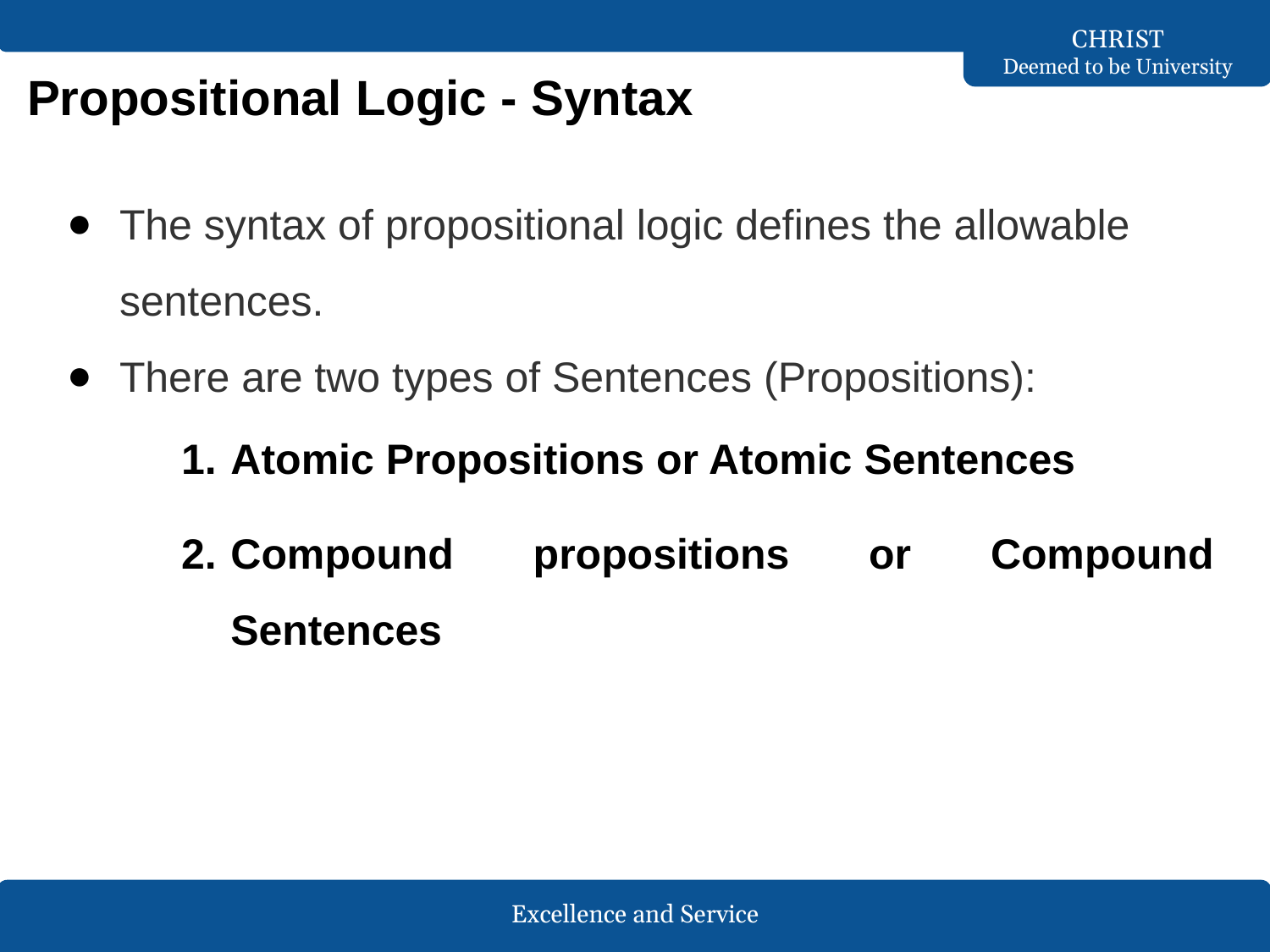

# Propositional Logic - Syntax
The syntax of propositional logic defines the allowable sentences.
There are two types of Sentences (Propositions):
Atomic Propositions or Atomic Sentences
Compound propositions or Compound Sentences